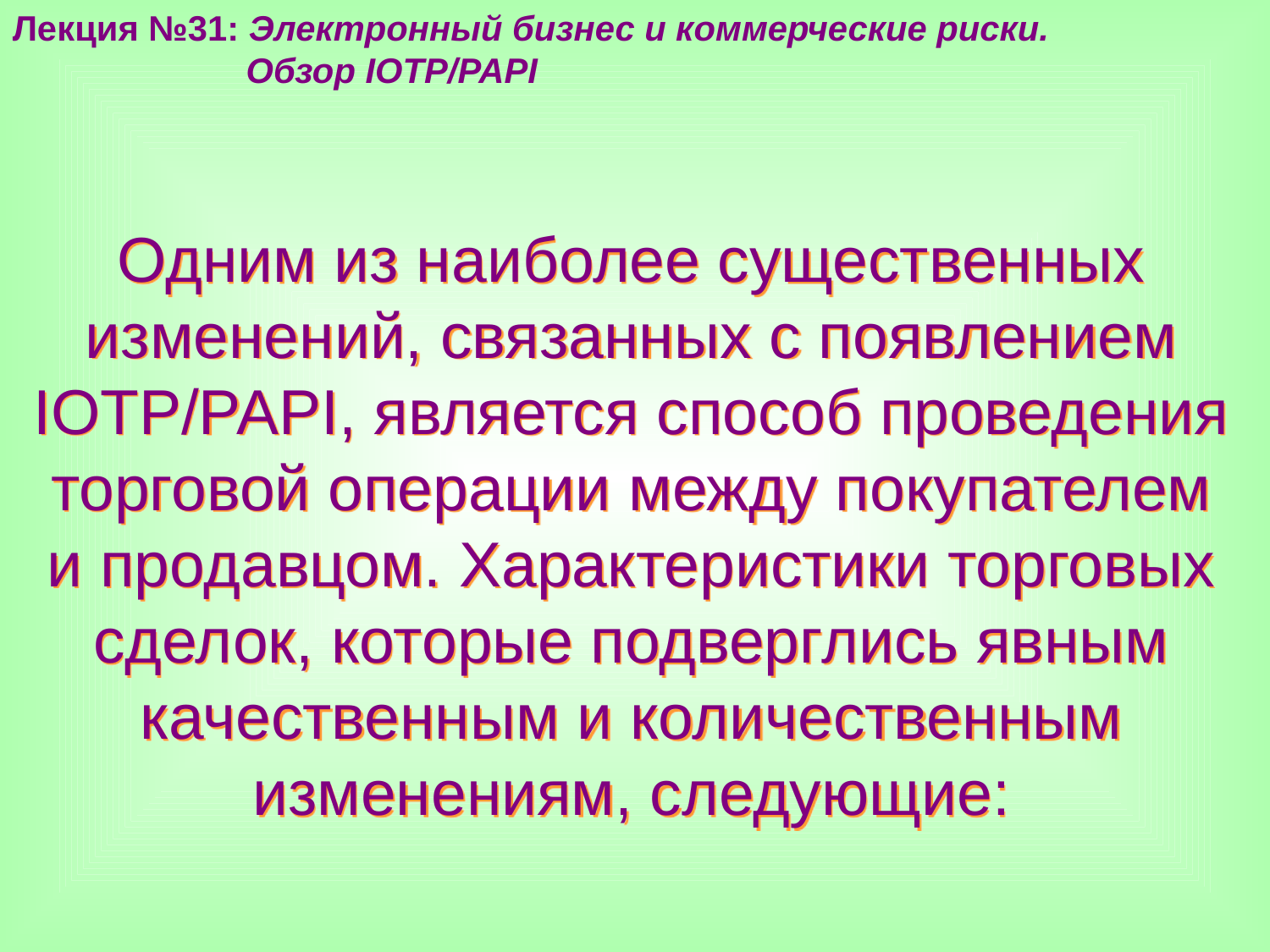

Лекция №31: Электронный бизнес и коммерческие риски.
                        Обзор IOTP/PAPI
Одним из наиболее существенных изменений, связанных с появлением IOTP/PAPI, является способ проведения торговой операции между покупателем и продавцом. Характеристики торговых сделок, которые подверглись явным качественным и количественным изменениям, следующие: